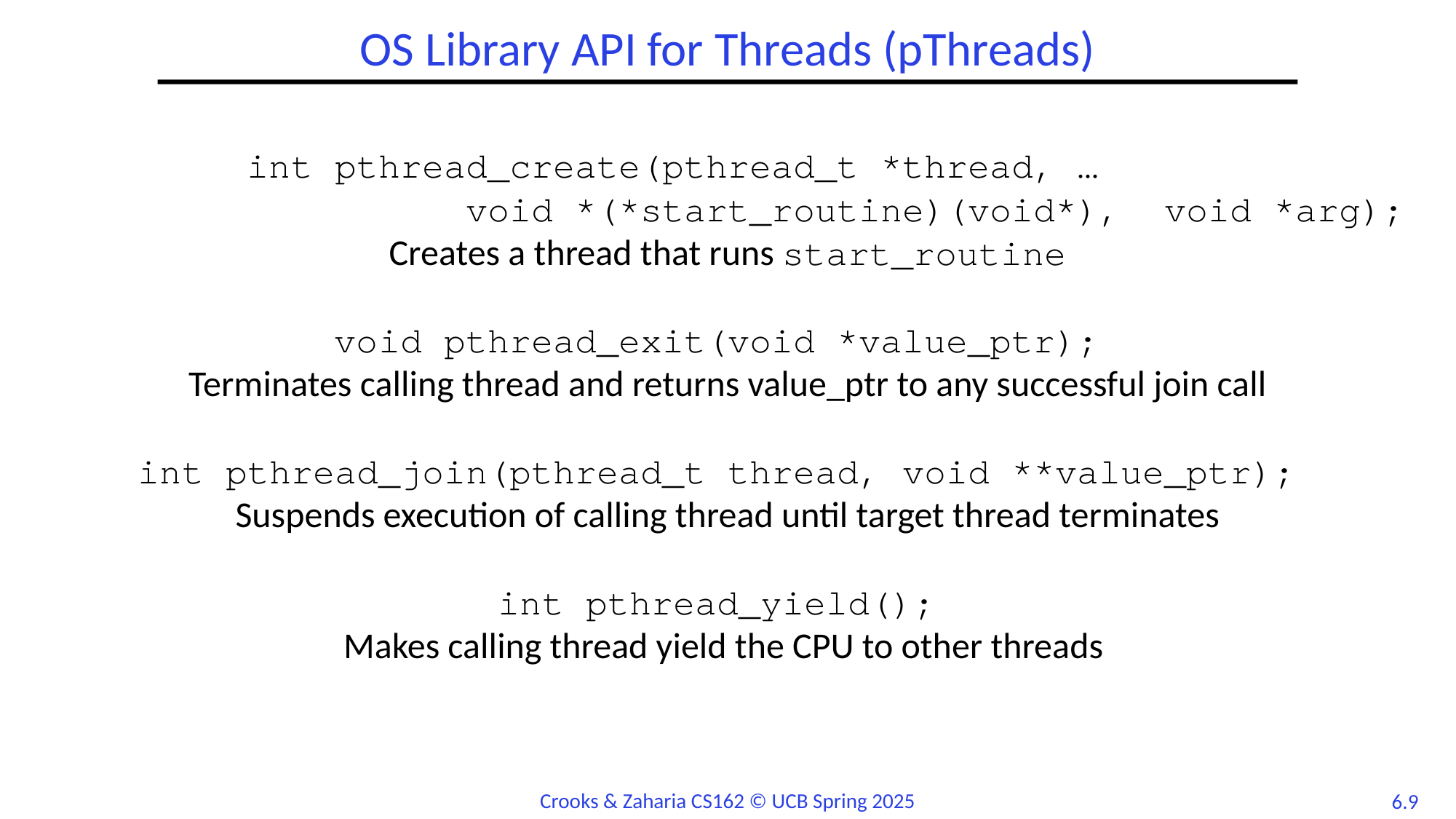

# OS Library API for Threads (pThreads)
int pthread_create(pthread_t *thread, …    .
                   void *(*start_routine)(void*),  void *arg);
Creates a thread that runs start_routine

void pthread_exit(void *value_ptr);
Terminates calling thread and returns value_ptr to any successful join call

int pthread_join(pthread_t thread, void **value_ptr);
Suspends execution of calling thread until target thread terminates

int pthread_yield();
Makes calling thread yield the CPU to other threads